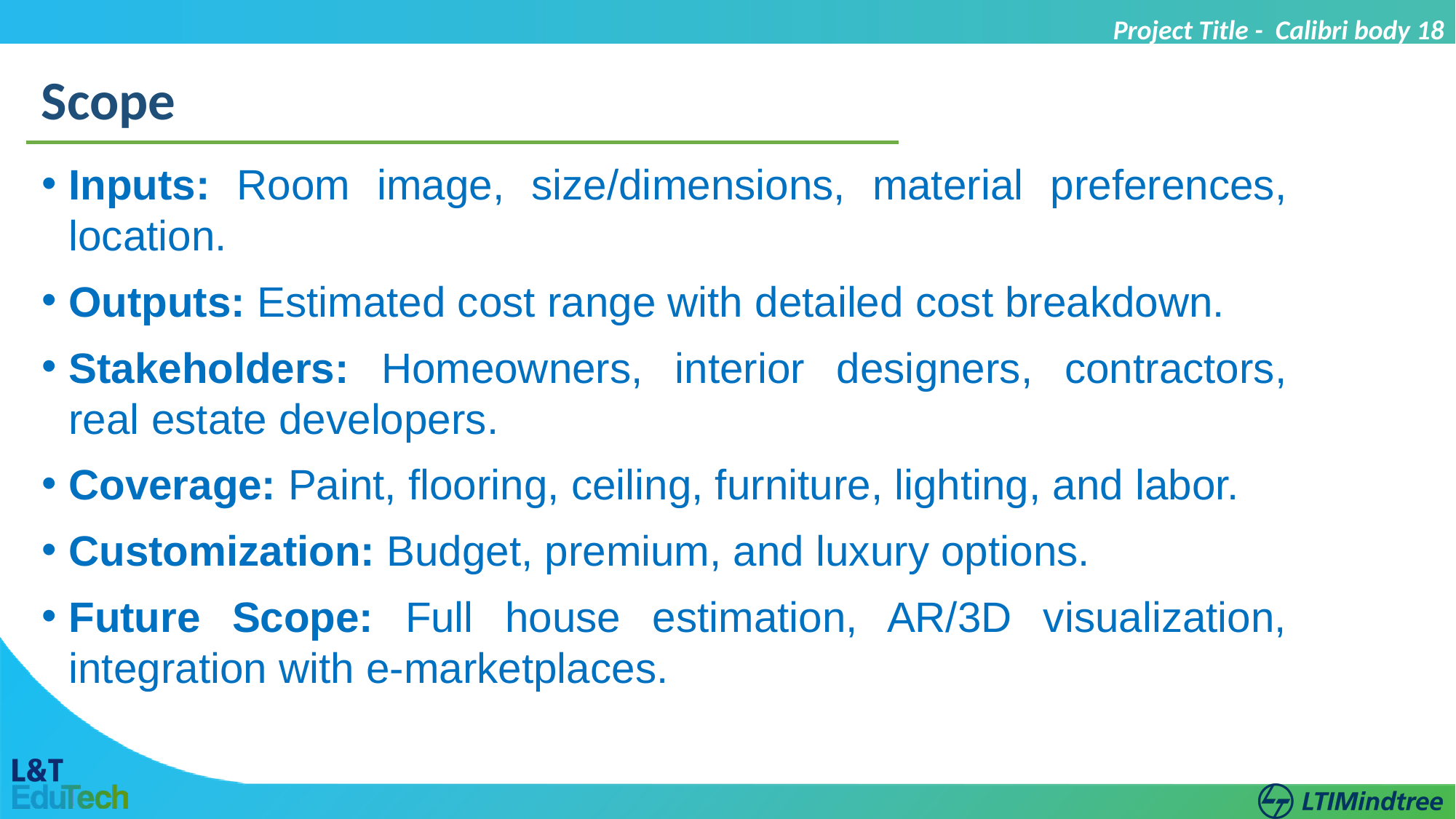

Project Title -  Calibri body 18

Scope
Inputs: Room image, size/dimensions, material preferences, location.
Outputs: Estimated cost range with detailed cost breakdown.
Stakeholders: Homeowners, interior designers, contractors, real estate developers.
Coverage: Paint, flooring, ceiling, furniture, lighting, and labor.
Customization: Budget, premium, and luxury options.
Future Scope: Full house estimation, AR/3D visualization, integration with e-marketplaces.